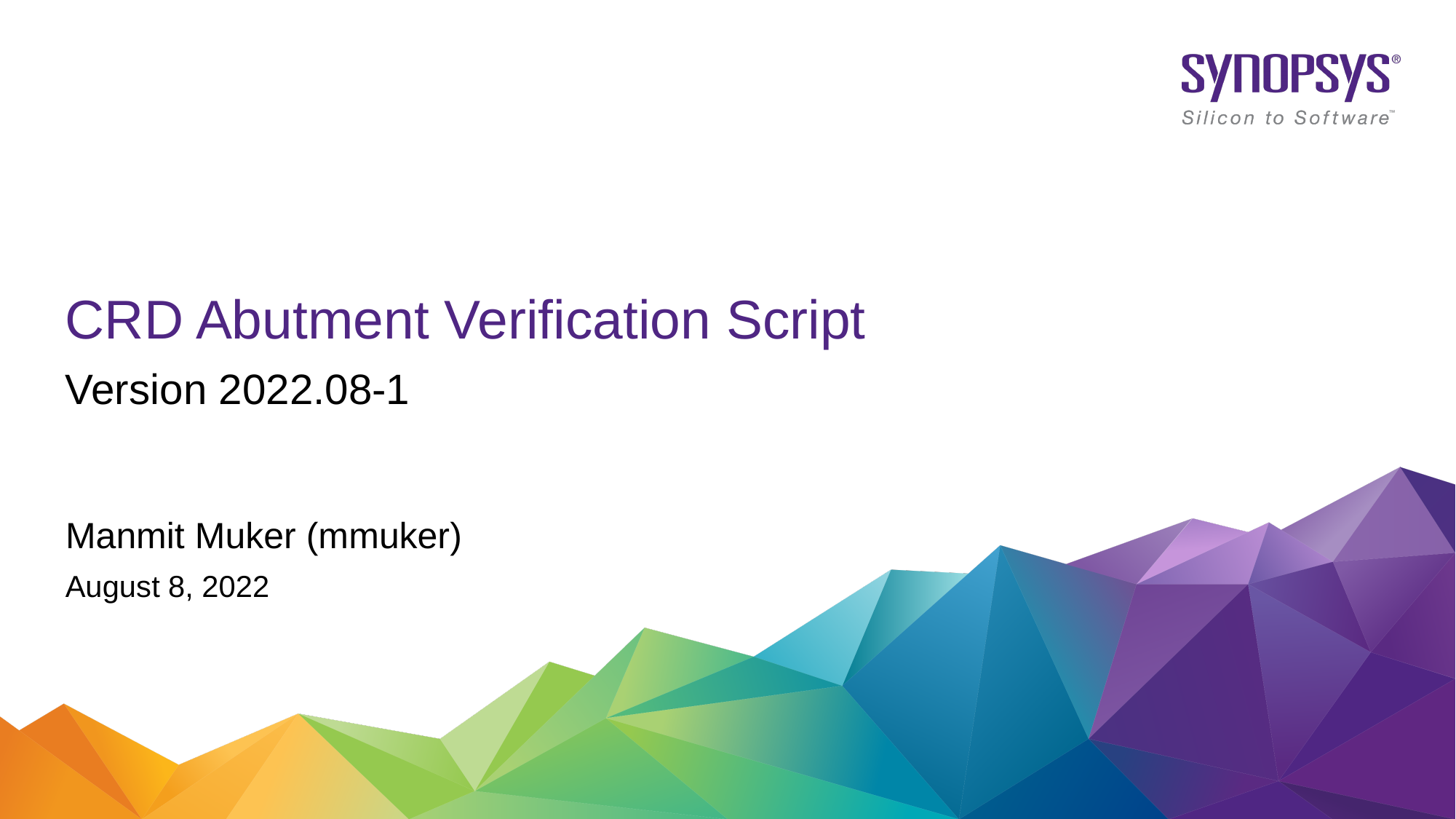

# CRD Abutment Verification Script
Version 2022.08-1
Manmit Muker (mmuker)
August 8, 2022